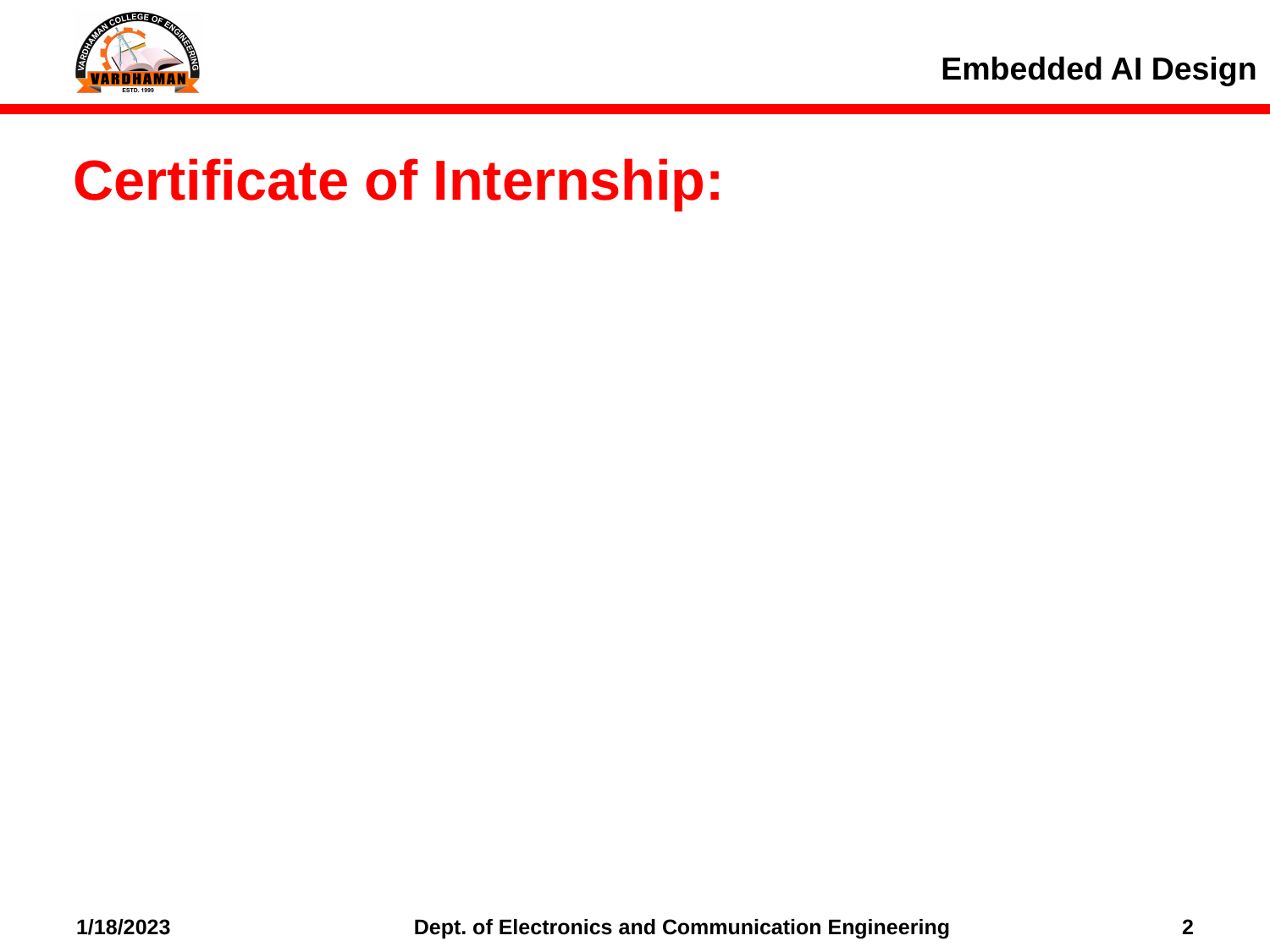

Embedded AI Design
Certificate of Internship:
Dept. of Electronics and Communication Engineering
1/18/2023
2